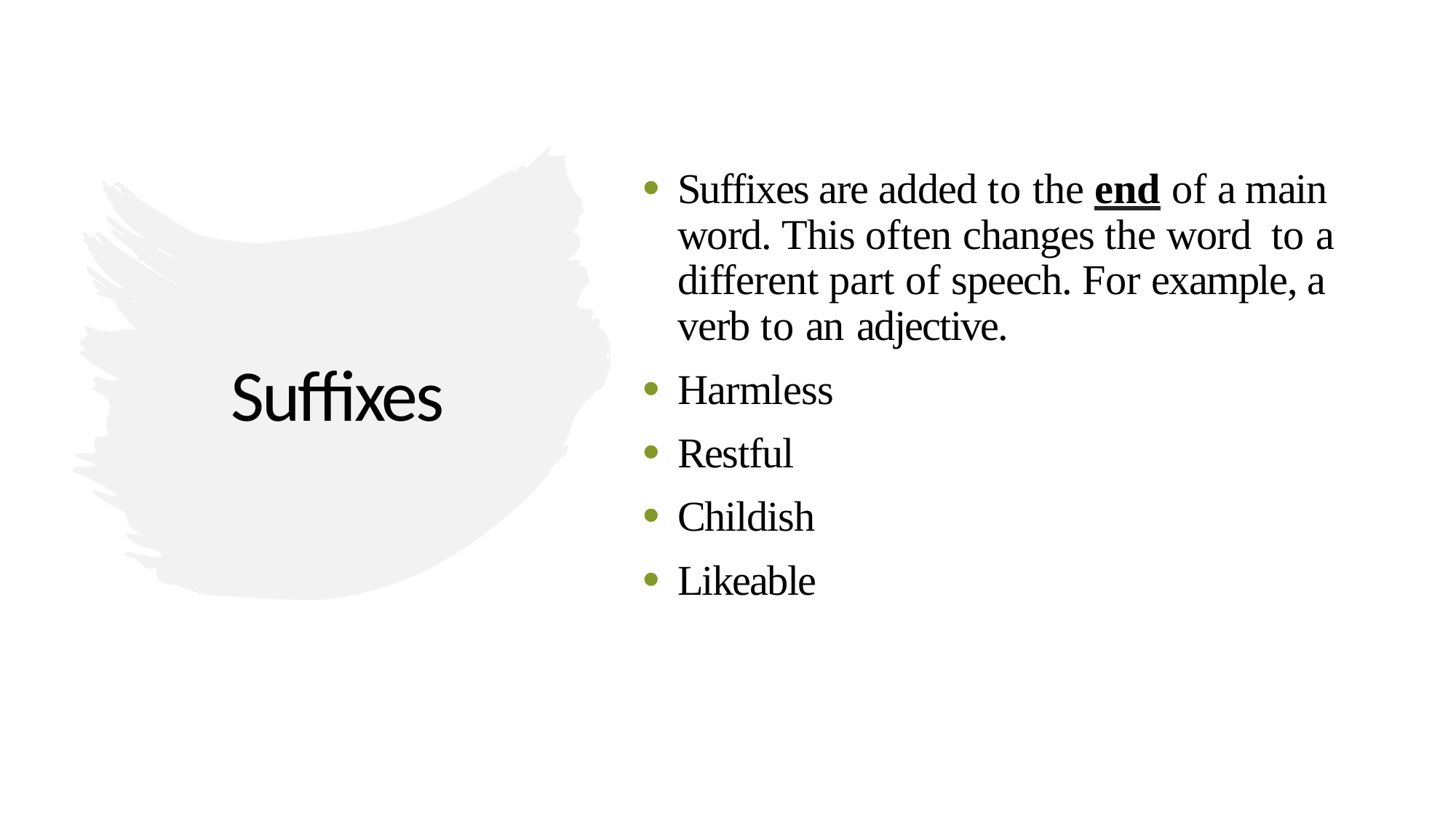

Suffixes are added to the end of a main word. This often changes the word  to a different part of speech. For example, a verb to an adjective.
Harmless
Restful
Childish
Likeable

# Suffixes